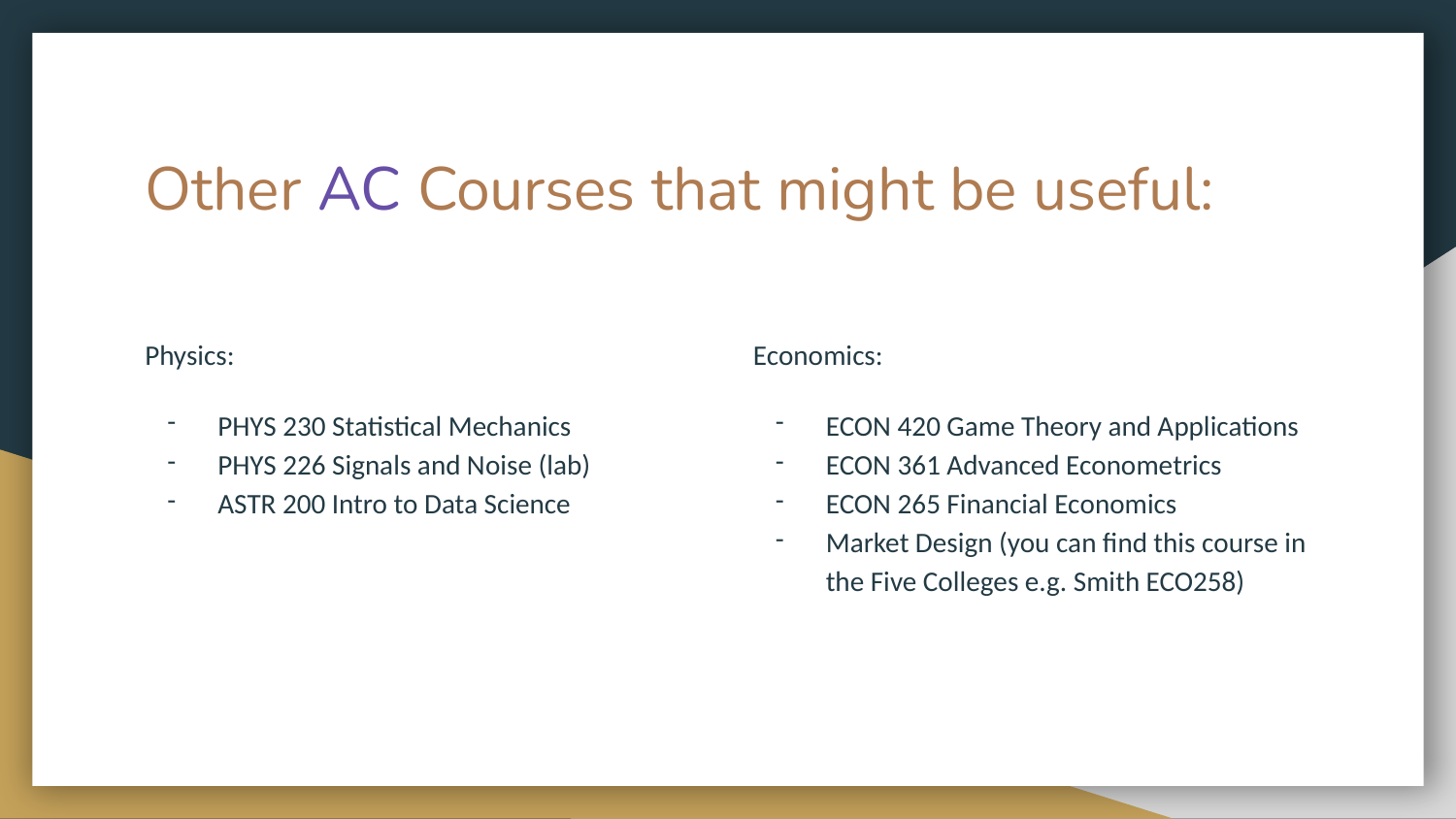

# Other AC Courses that might be useful:
Physics:
PHYS 230 Statistical Mechanics
PHYS 226 Signals and Noise (lab)
ASTR 200 Intro to Data Science
Economics:
ECON 420 Game Theory and Applications
ECON 361 Advanced Econometrics
ECON 265 Financial Economics
Market Design (you can find this course in the Five Colleges e.g. Smith ECO258)